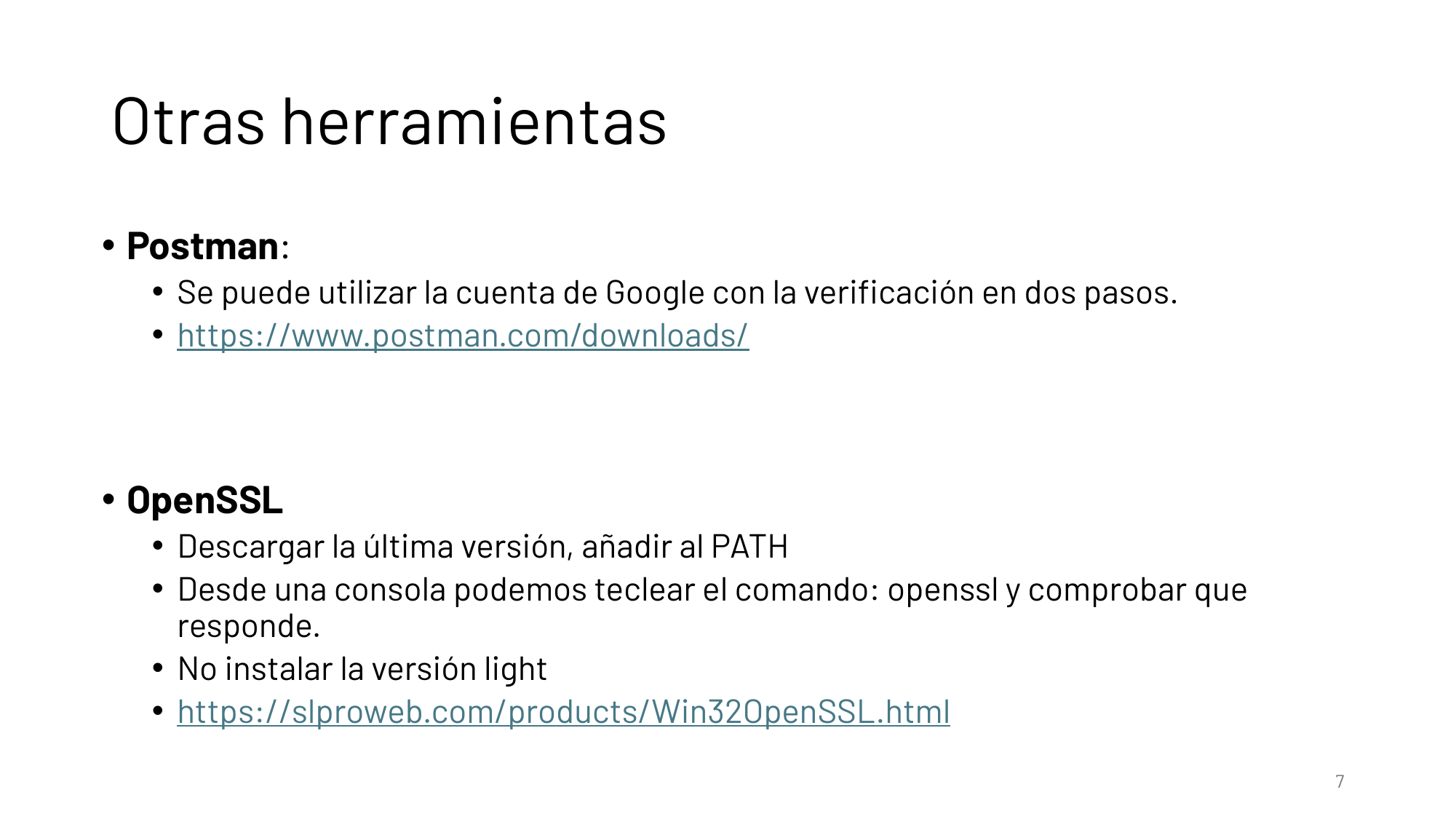

# Otras herramientas
Postman:
Se puede utilizar la cuenta de Google con la verificación en dos pasos.
https://www.postman.com/downloads/

OpenSSL
Descargar la última versión, añadir al PATH
Desde una consola podemos teclear el comando: openssl y comprobar que responde.
No instalar la versión light
https://slproweb.com/products/Win32OpenSSL.html

7